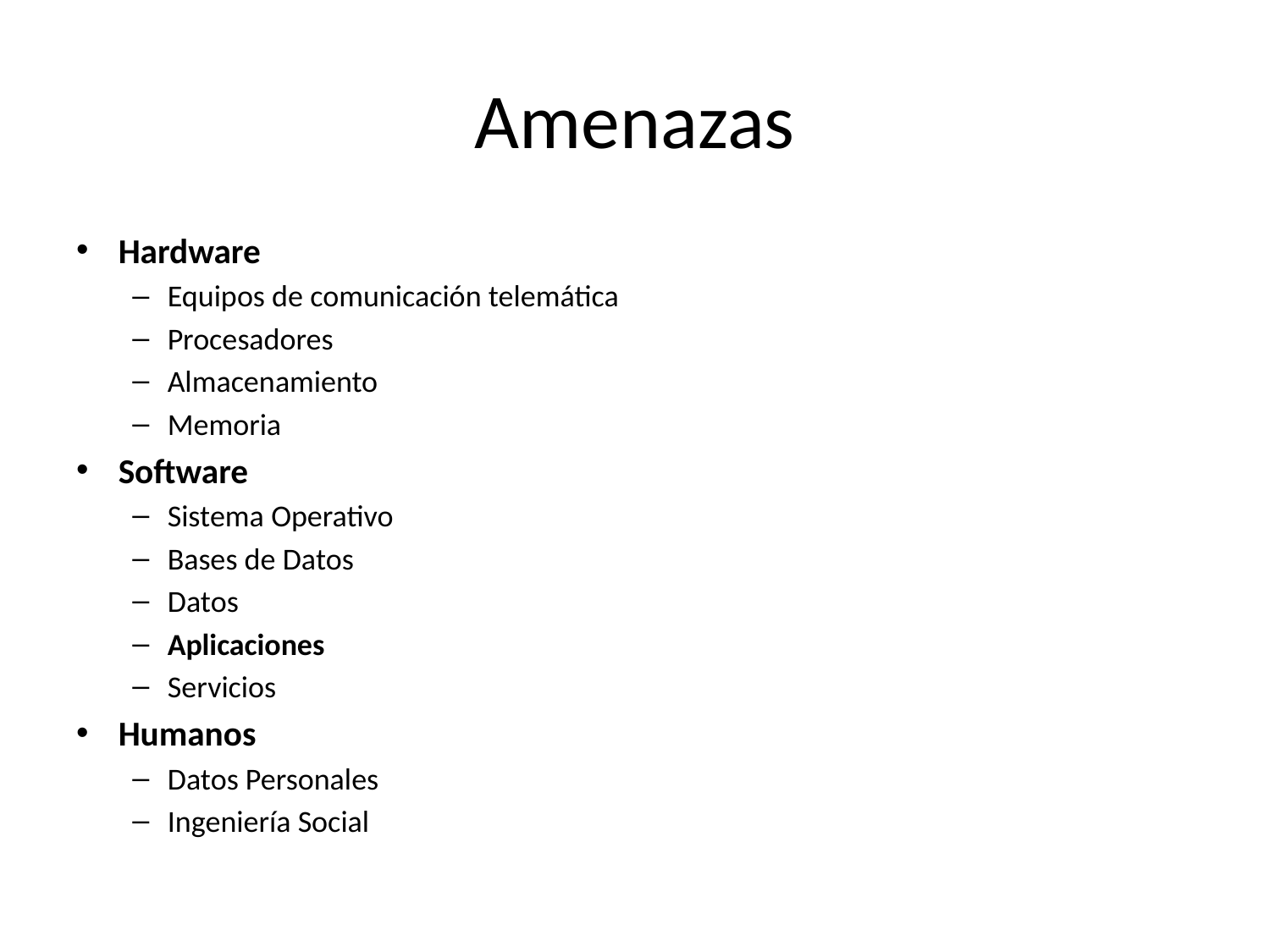

# Amenazas
Hardware
Equipos de comunicación telemática
Procesadores
Almacenamiento
Memoria
Software
Sistema Operativo
Bases de Datos
Datos
Aplicaciones
Servicios
Humanos
Datos Personales
Ingeniería Social